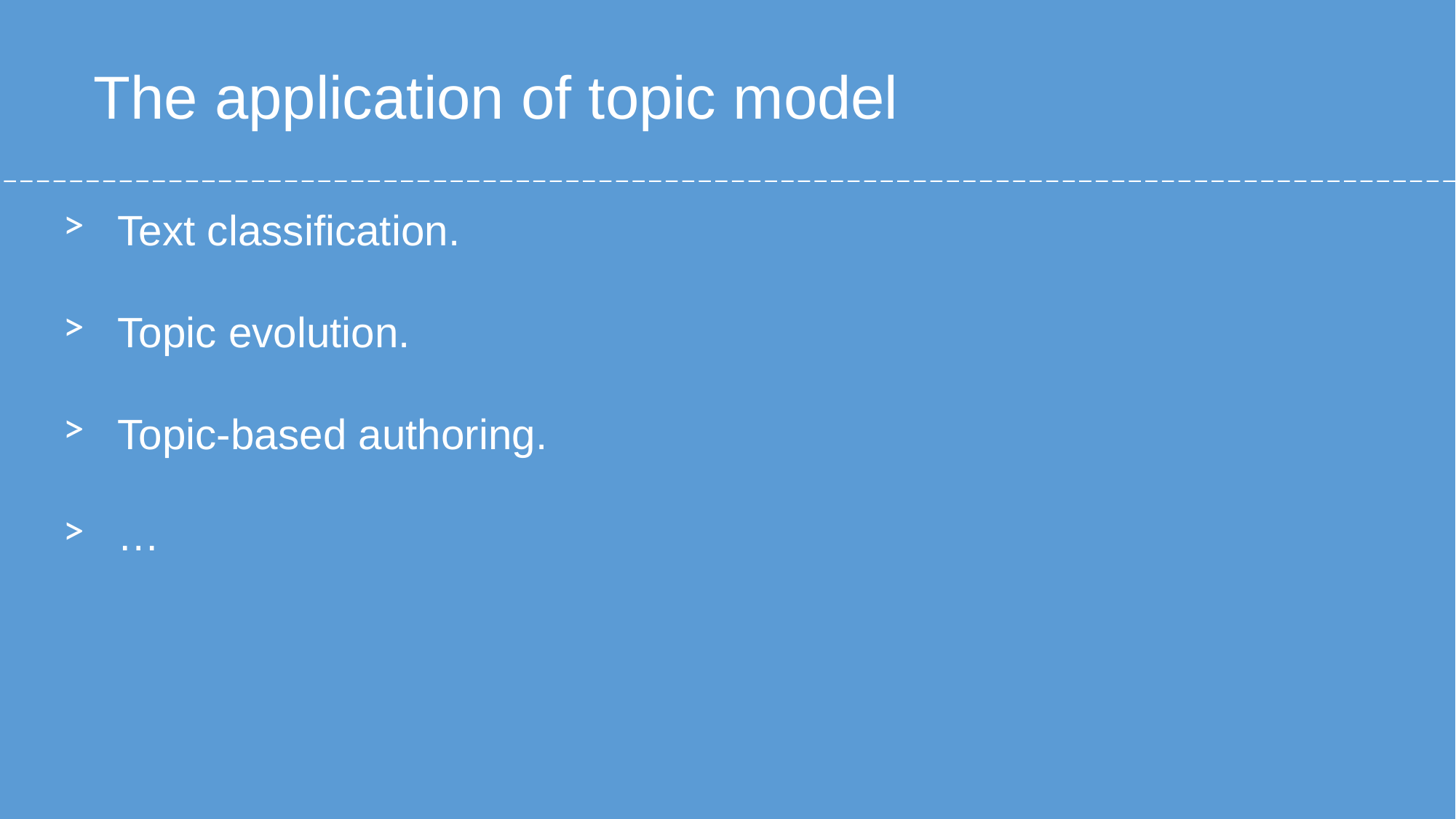

The application of topic model

Text classification.

Topic evolution.

Topic-based authoring.

…